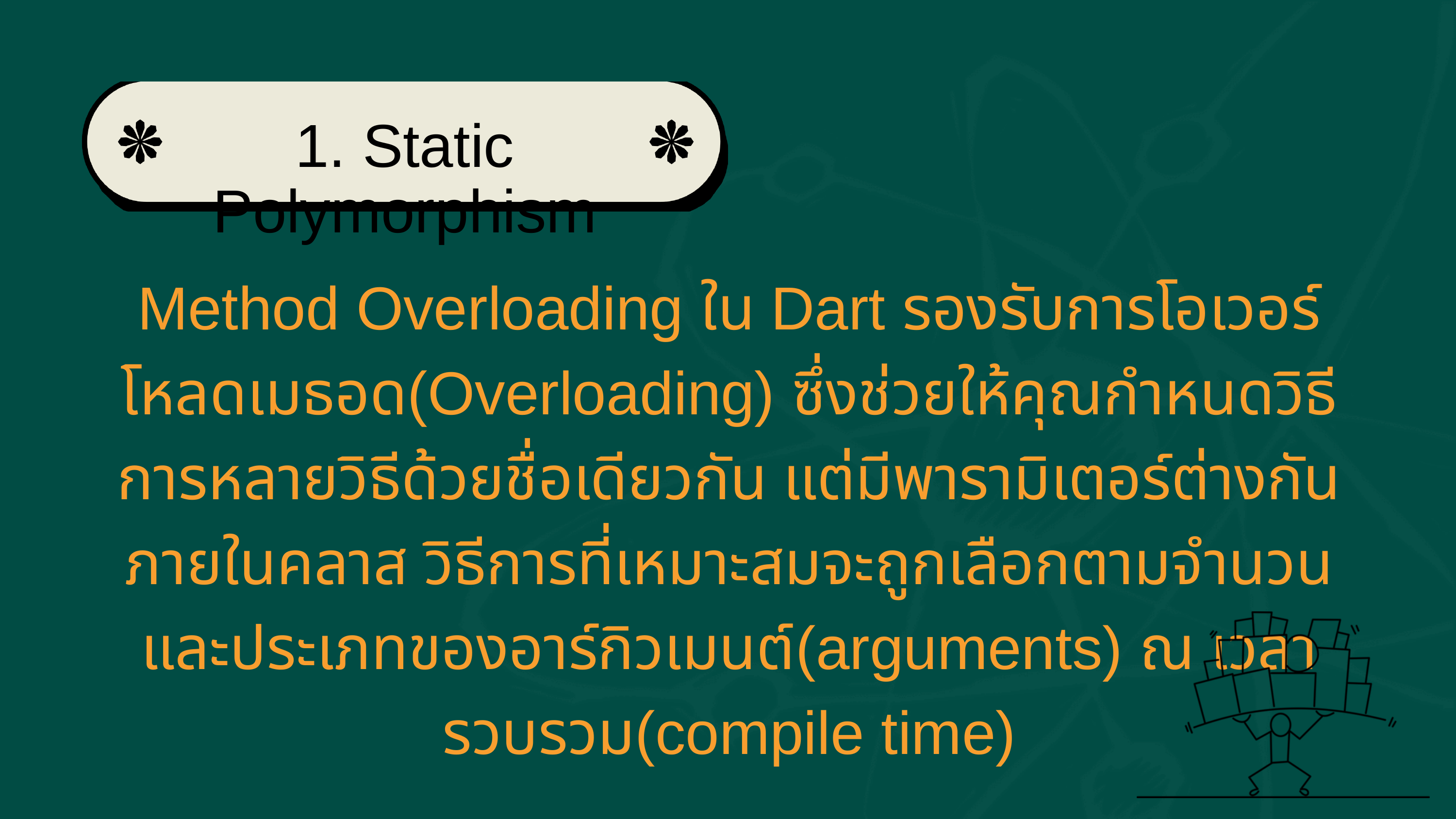

1. Static Polymorphism
Method Overloading ใน Dart รองรับการโอเวอร์โหลดเมธอด(Overloading) ซึ่งช่วยให้คุณกำหนดวิธีการหลายวิธีด้วยชื่อเดียวกัน แต่มีพารามิเตอร์ต่างกันภายในคลาส วิธีการที่เหมาะสมจะถูกเลือกตามจำนวนและประเภทของอาร์กิวเมนต์(arguments) ณ เวลารวบรวม(compile time)